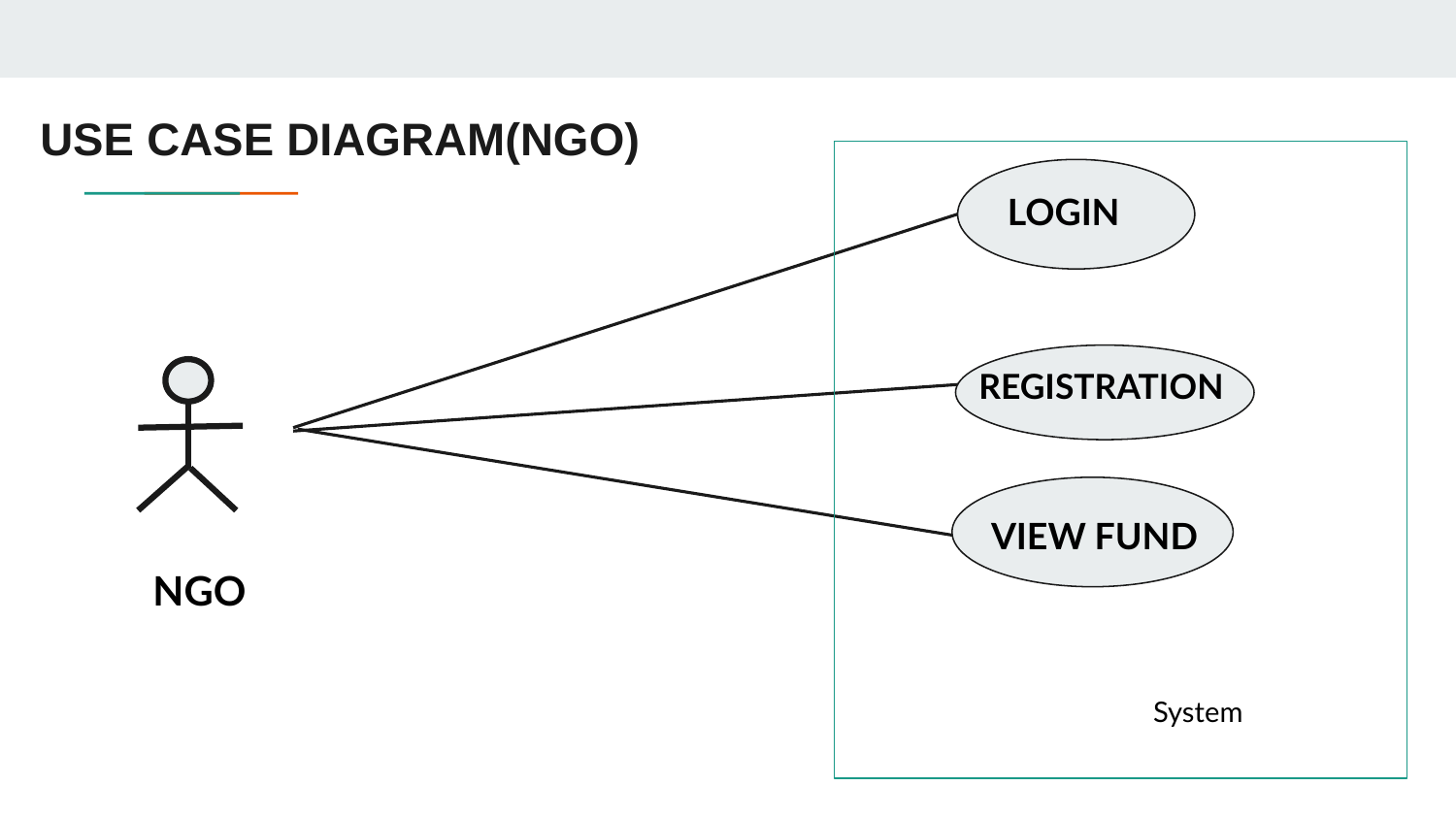

# USE CASE DIAGRAM(NGO)

LOGIN

REGISTRATION

VIEW FUND
NGO
System